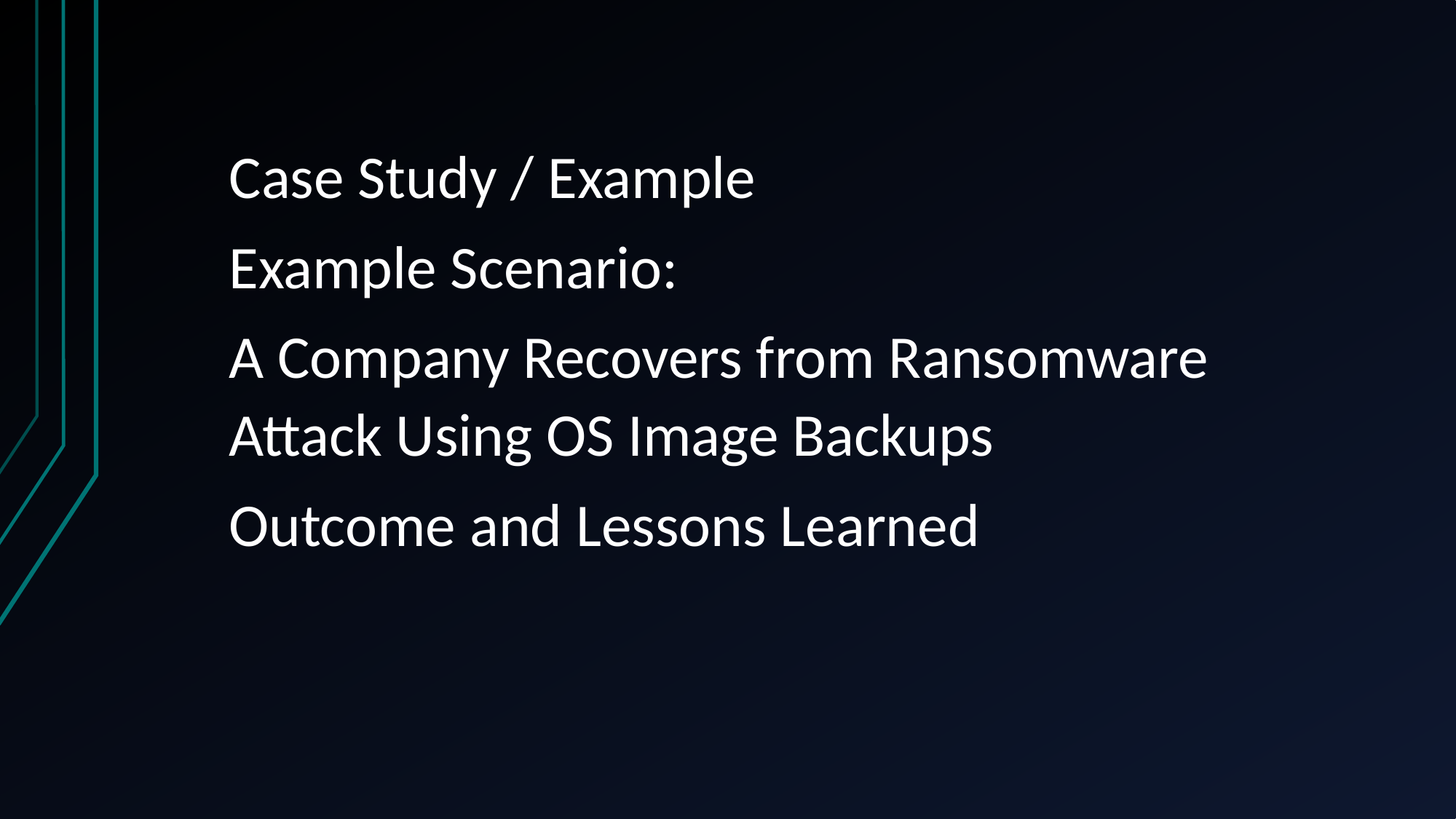

Case Study / Example
Example Scenario:
A Company Recovers from Ransomware Attack Using OS Image Backups
Outcome and Lessons Learned